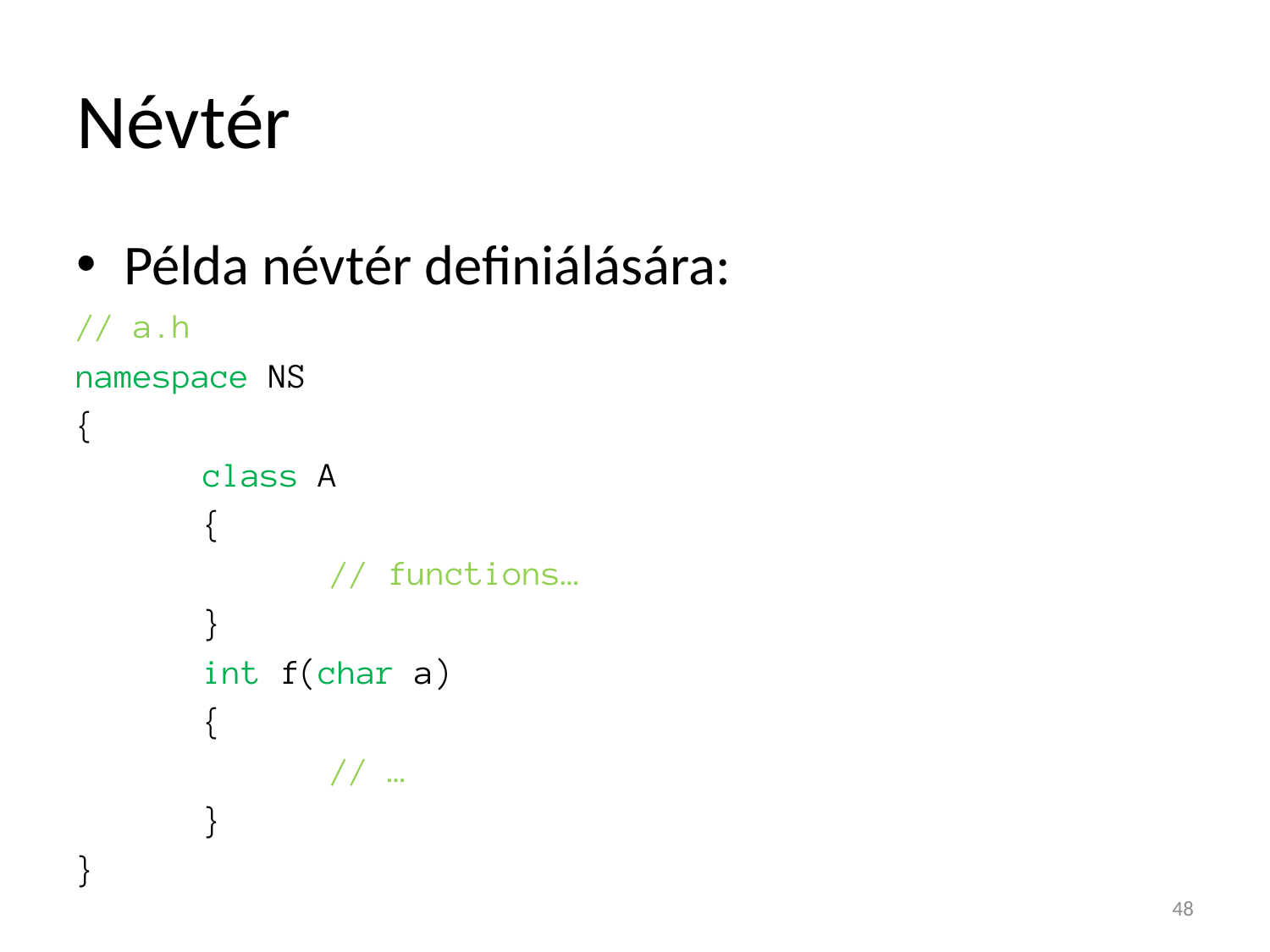

# Névtér
Példa névtér definiálására:
// a.h
namespace NS
{
	class A
	{
		// functions…
	}
	int f(char a)
	{
		// …
	}
}

48